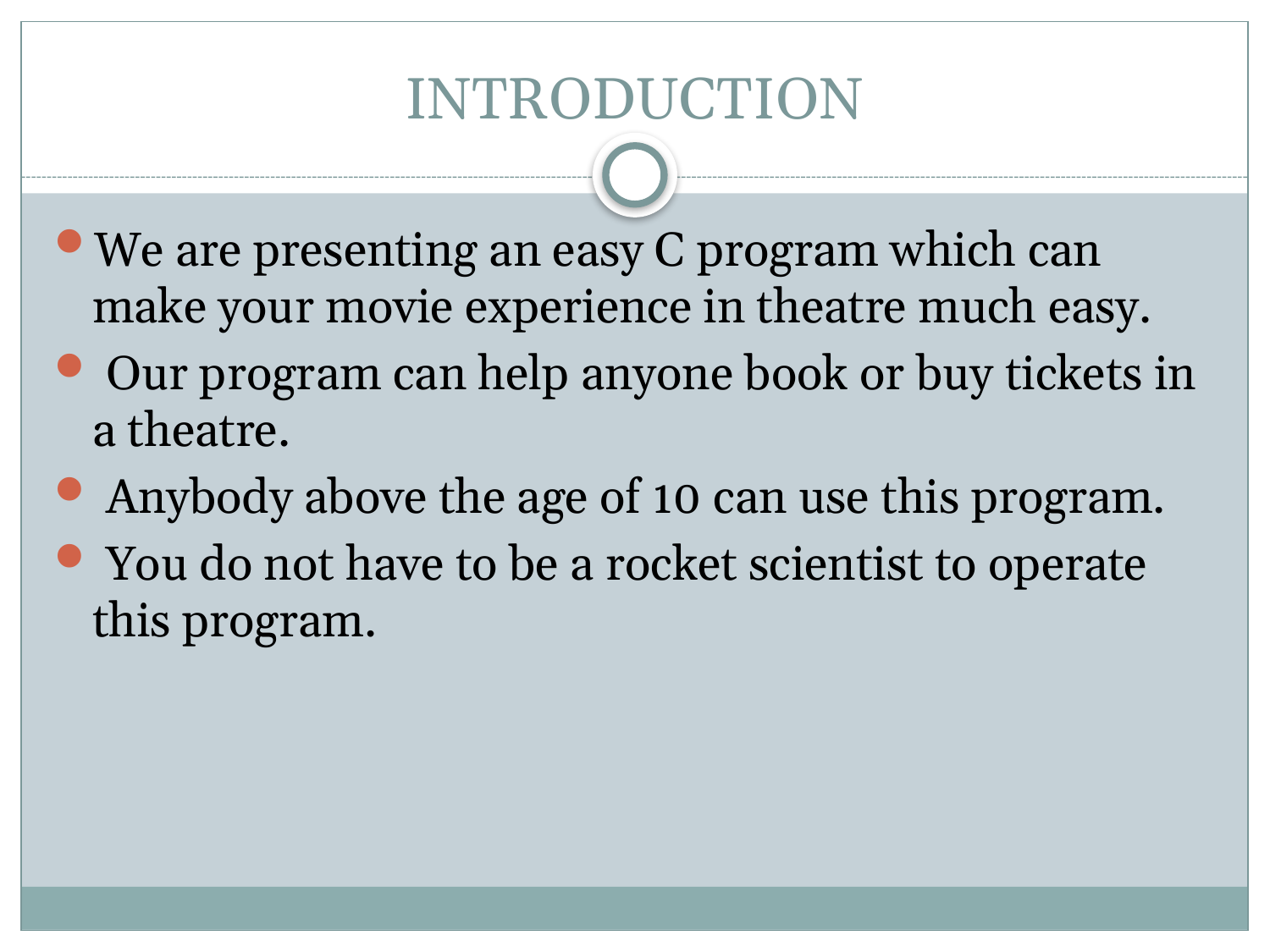

# INTRODUCTION
We are presenting an easy C program which can make your movie experience in theatre much easy.
 Our program can help anyone book or buy tickets in a theatre.
 Anybody above the age of 10 can use this program.
 You do not have to be a rocket scientist to operate this program.